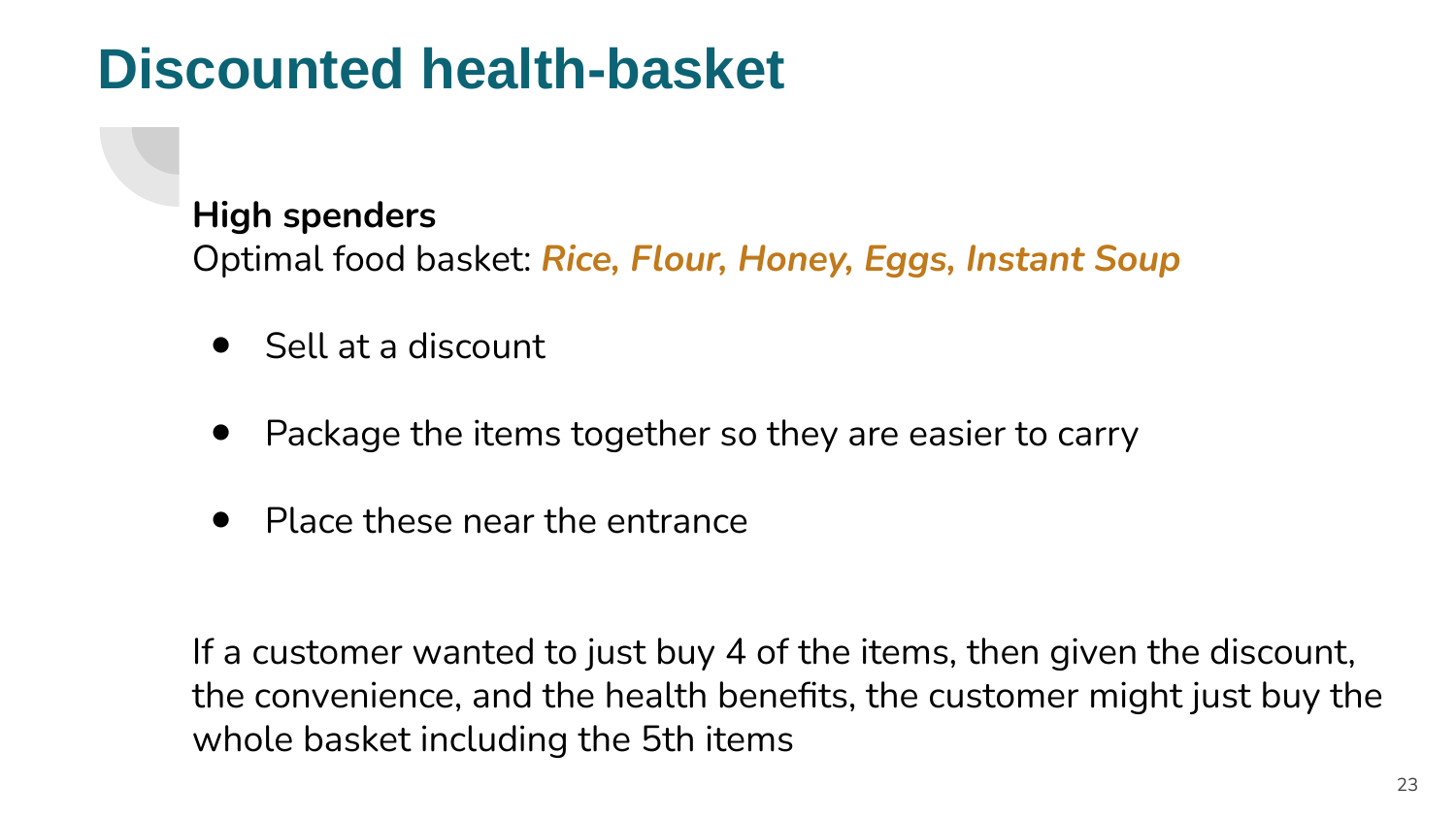

# Discounted health-basket
High spenders
Optimal food basket: Rice, Flour, Honey, Eggs, Instant Soup

Sell at a discount

Package the items together so they are easier to carry

Place these near the entrance

If a customer wanted to just buy 4 of the items, then given the discount, the convenience, and the health benefits, the customer might just buy the whole basket including the 5th items
23